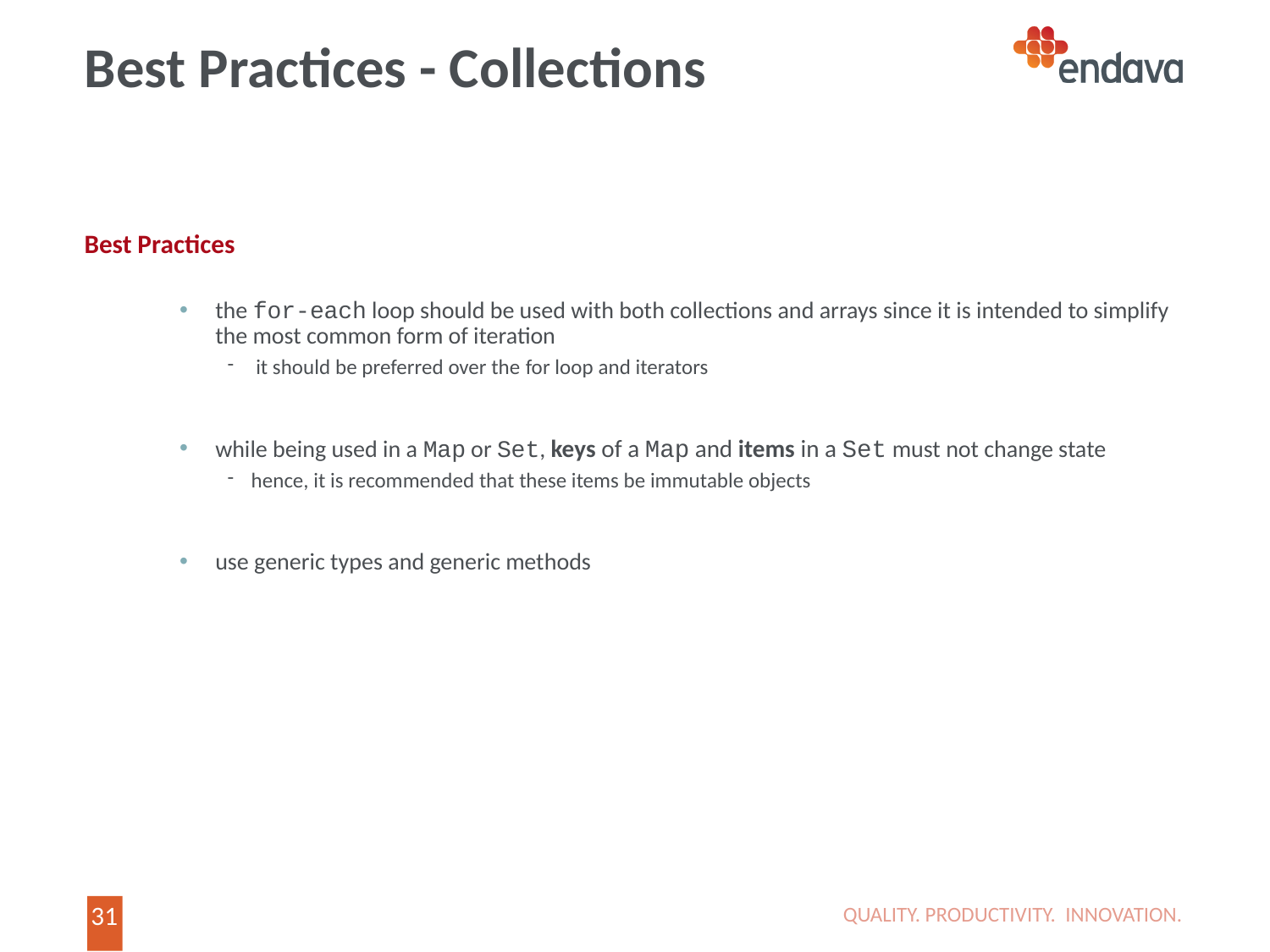

# Best Practices - Collections
Best Practices

the for-each loop should be used with both collections and arrays since it is intended to simplify the most common form of iteration
 it should be preferred over the for loop and iterators

while being used in a Map or Set, keys of a Map and items in a Set must not change state
hence, it is recommended that these items be immutable objects

use generic types and generic methods
QUALITY. PRODUCTIVITY.  INNOVATION.